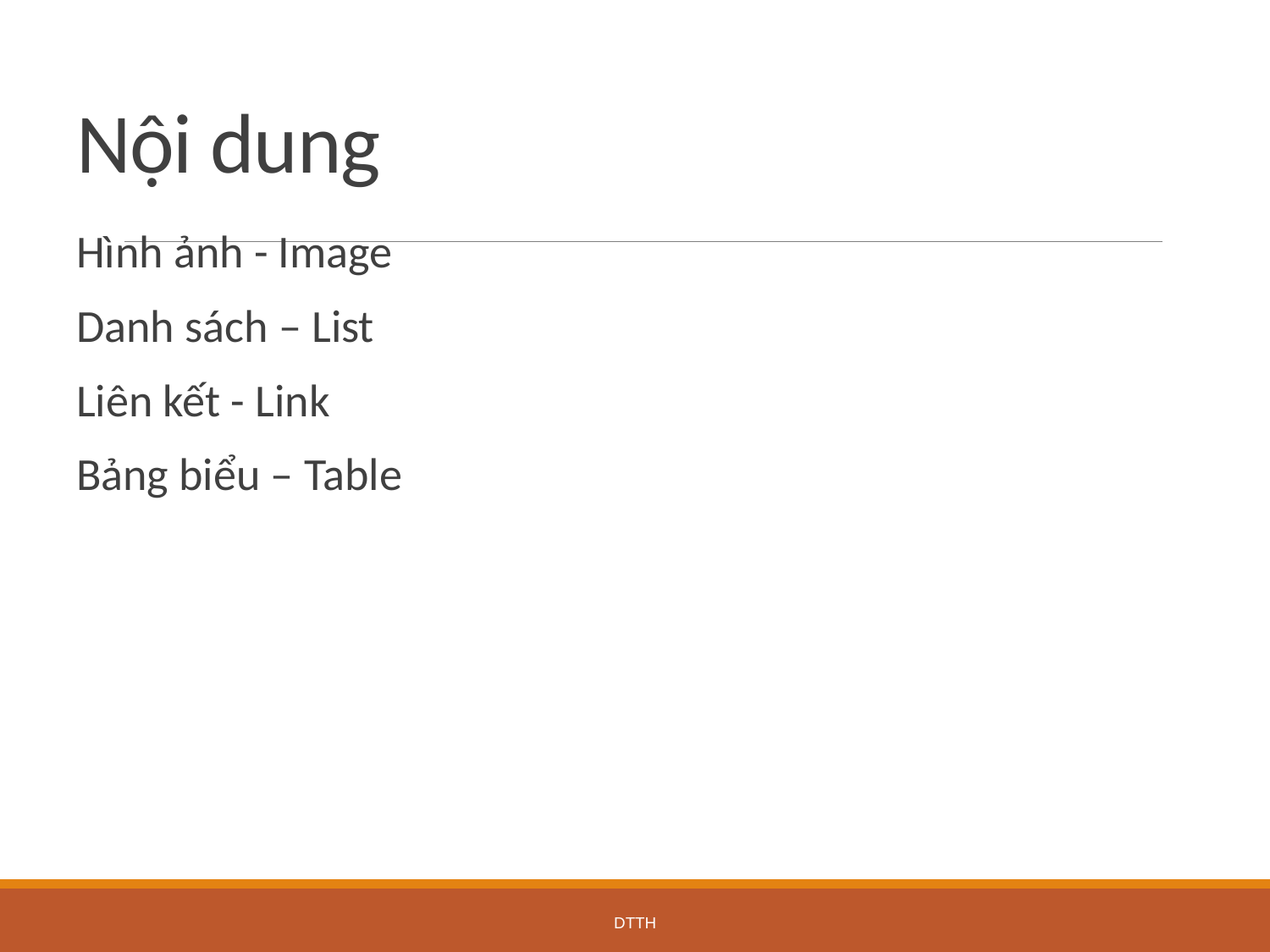

# Nội dung
Hình ảnh - Image
Danh sách – List
Liên kết - Link
Bảng biểu – Table

DTTH